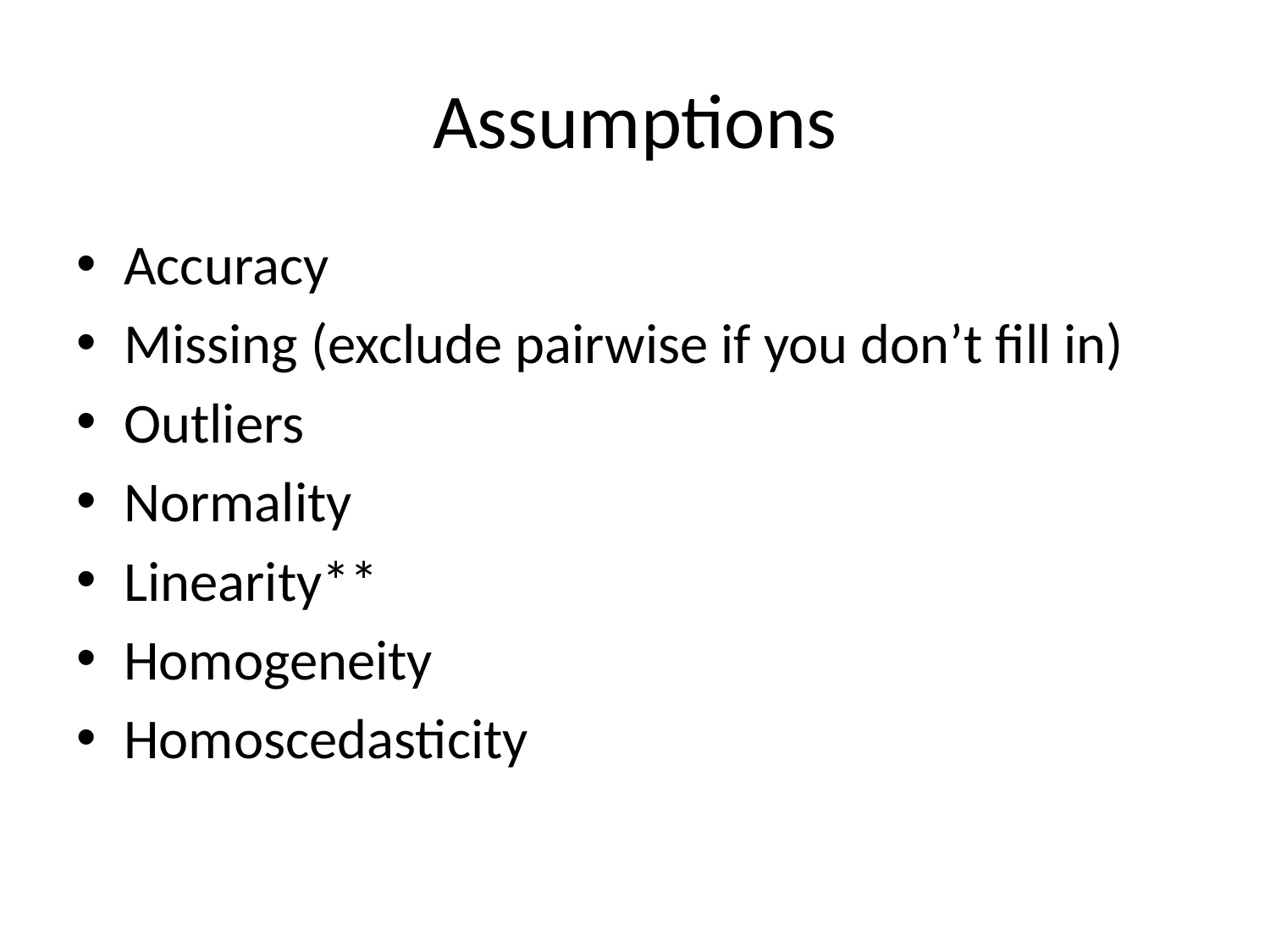

# Assumptions
Accuracy
Missing (exclude pairwise if you don’t fill in)
Outliers
Normality
Linearity**
Homogeneity
Homoscedasticity